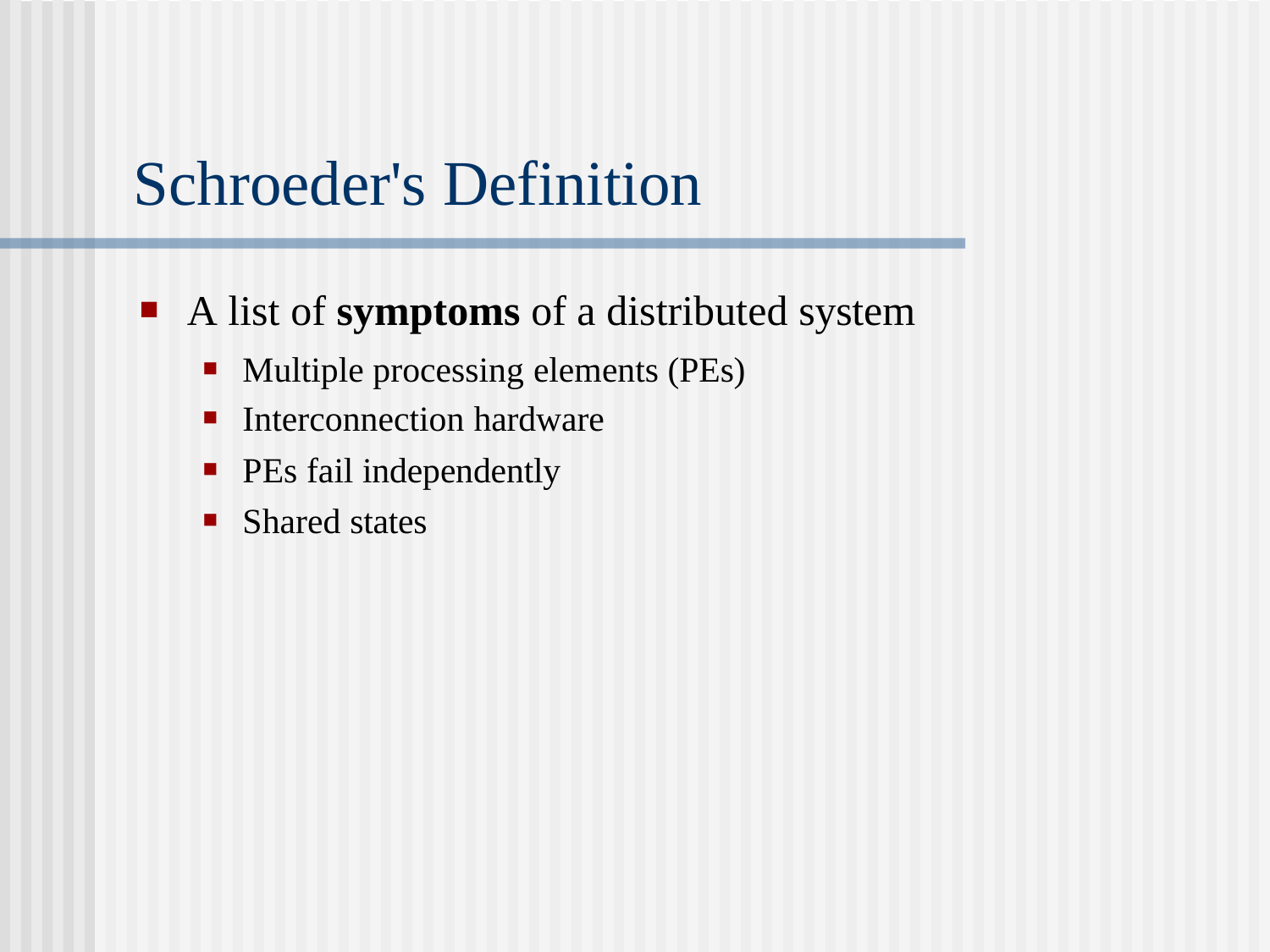

# Schroeder's Definition
A list of symptoms of a distributed system
Multiple processing elements (PEs)
Interconnection hardware
PEs fail independently
Shared states